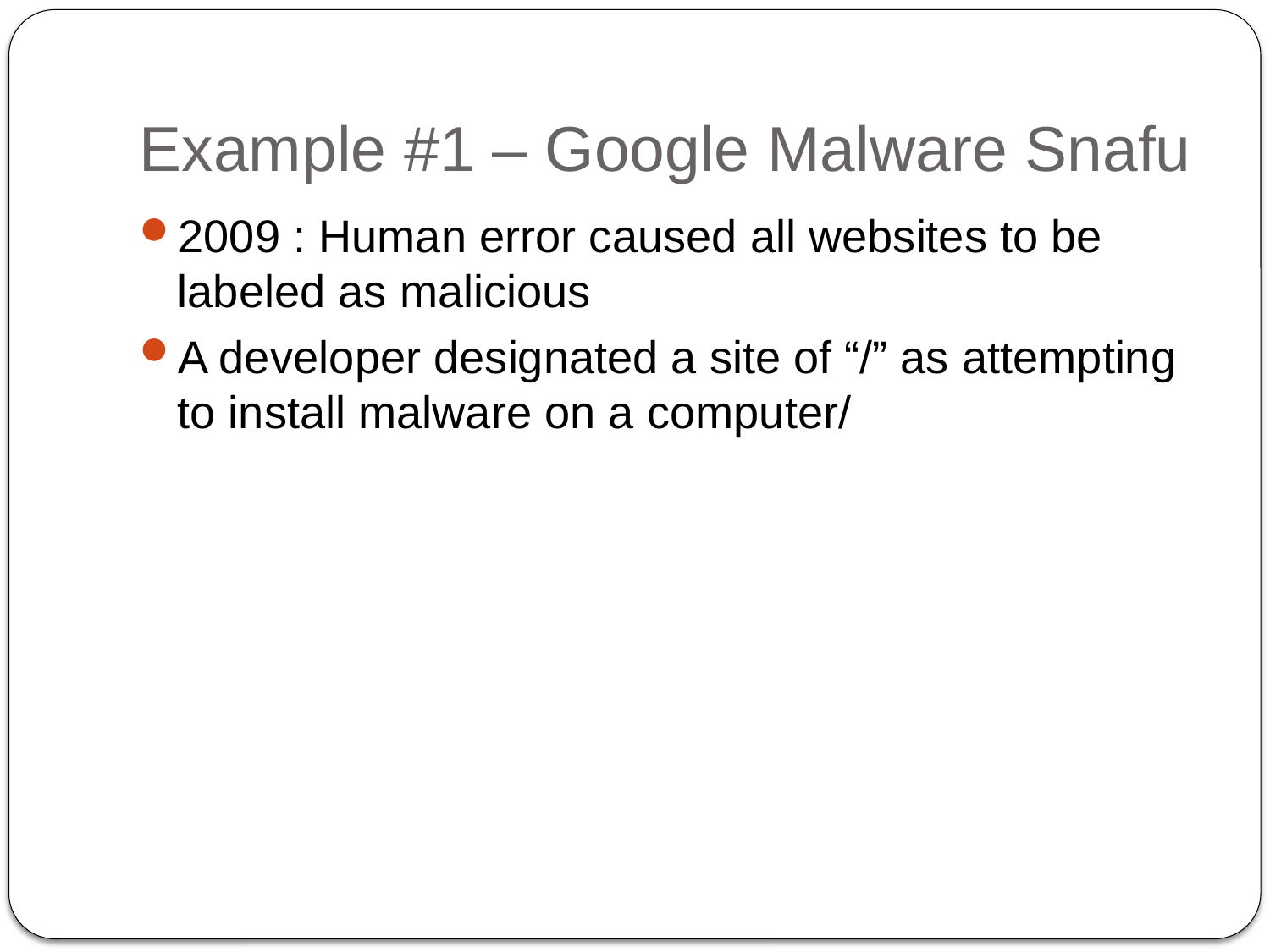

# Example #1 – Google Malware Snafu
2009 : Human error caused all websites to be labeled as malicious
A developer designated a site of “/” as attempting to install malware on a computer/